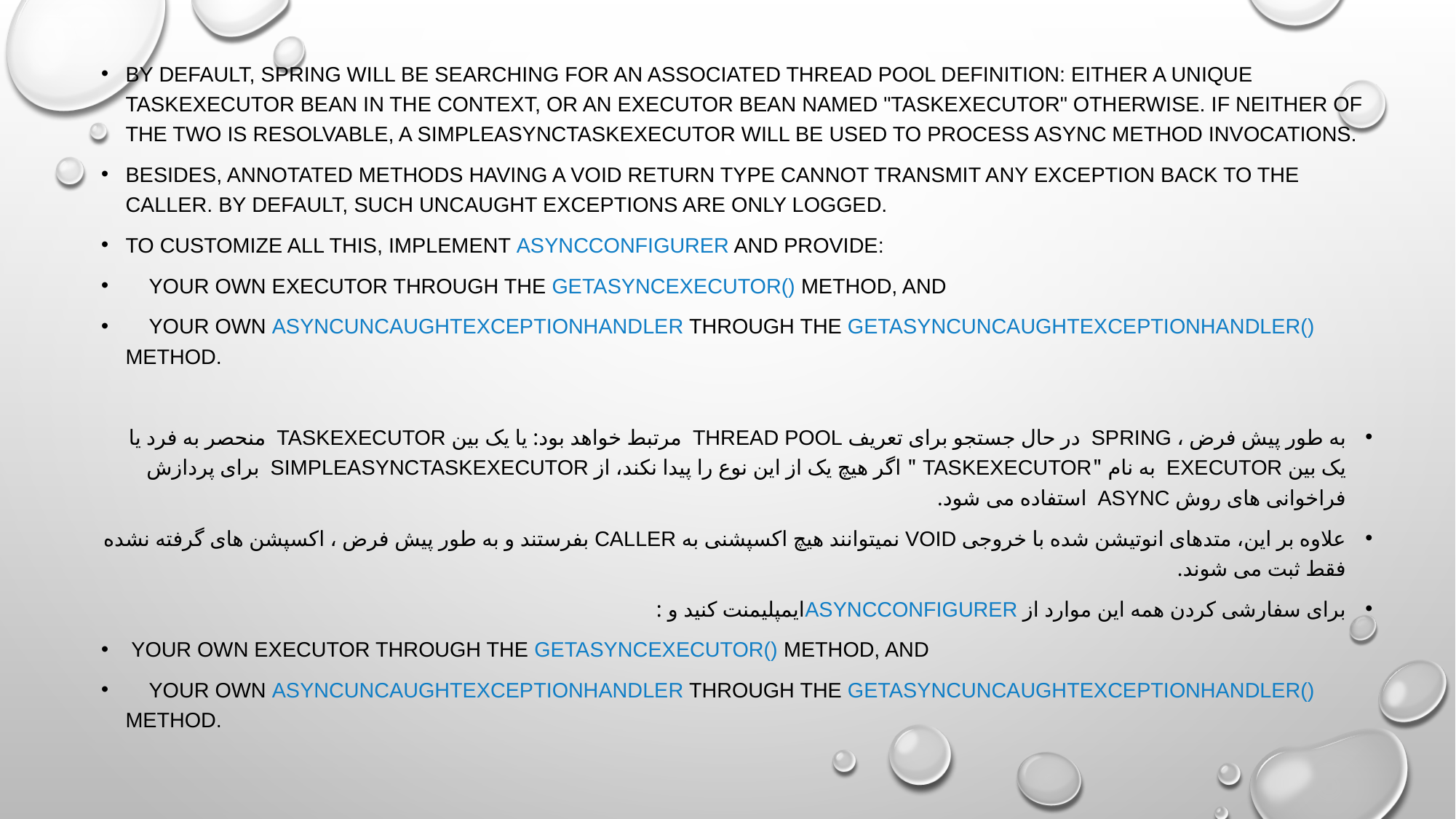

By default, Spring will be searching for an associated thread pool definition: either a unique TaskExecutor bean in the context, or an Executor bean named "taskExecutor" otherwise. If neither of the two is resolvable, a SimpleAsyncTaskExecutor will be used to process async method invocations.
Besides, annotated methods having a void return type cannot transmit any exception back to the caller. By default, such uncaught exceptions are only logged.
To customize all this, implement AsyncConfigurer and provide:
    your own Executor through the getAsyncExecutor() method, and
    your own AsyncUncaughtExceptionHandler through the getAsyncUncaughtExceptionHandler() method.

به طور پیش فرض ، Spring  در حال جستجو برای تعریف thread pool  مرتبط خواهد بود: یا یک بین TaskExecutor  منحصر به فرد یا یک بین Executor  به نام "taskExecutor " اگر هیچ یک از این نوع را پیدا نکند، از SimpleAsyncTaskExecutor  برای پردازش فراخوانی های روش async  استفاده می شود.
علاوه بر این، متدهای انوتیشن شده با خروجی void نمیتوانند هیچ اکسپشنی به caller بفرستند و به طور پیش فرض ، اکسپشن های گرفته نشده فقط ثبت می شوند.
برای سفارشی کردن همه این موارد از AsyncConfigurerایمپلیمنت کنید و :
 your own Executor through the getAsyncExecutor() method, and
    your own AsyncUncaughtExceptionHandler through the getAsyncUncaughtExceptionHandler() method.